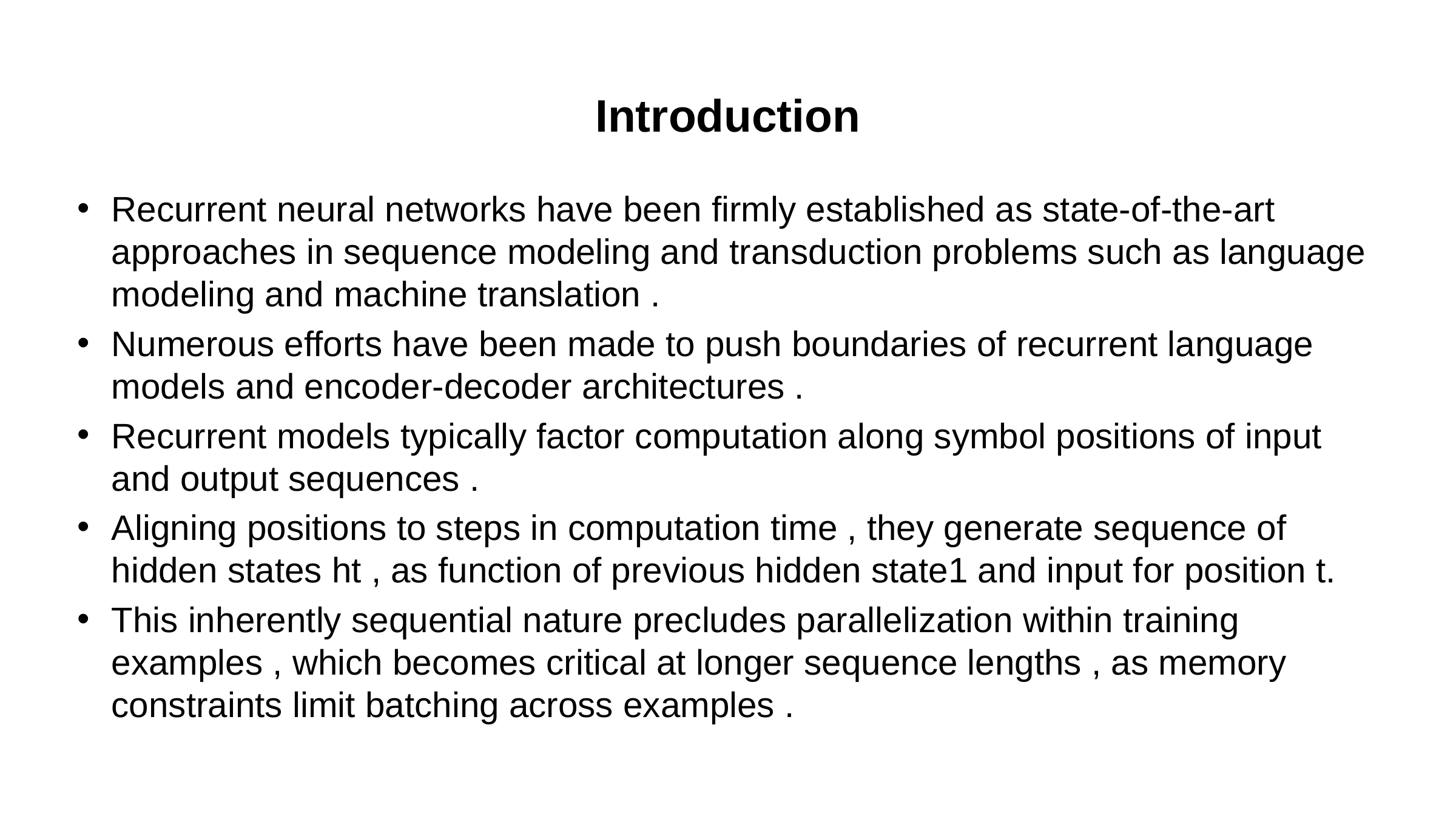

# Introduction
Recurrent neural networks have been firmly established as state-of-the-art approaches in sequence modeling and transduction problems such as language modeling and machine translation .
Numerous efforts have been made to push boundaries of recurrent language models and encoder-decoder architectures .
Recurrent models typically factor computation along symbol positions of input and output sequences .
Aligning positions to steps in computation time , they generate sequence of hidden states ht , as function of previous hidden state1 and input for position t.
This inherently sequential nature precludes parallelization within training examples , which becomes critical at longer sequence lengths , as memory constraints limit batching across examples .